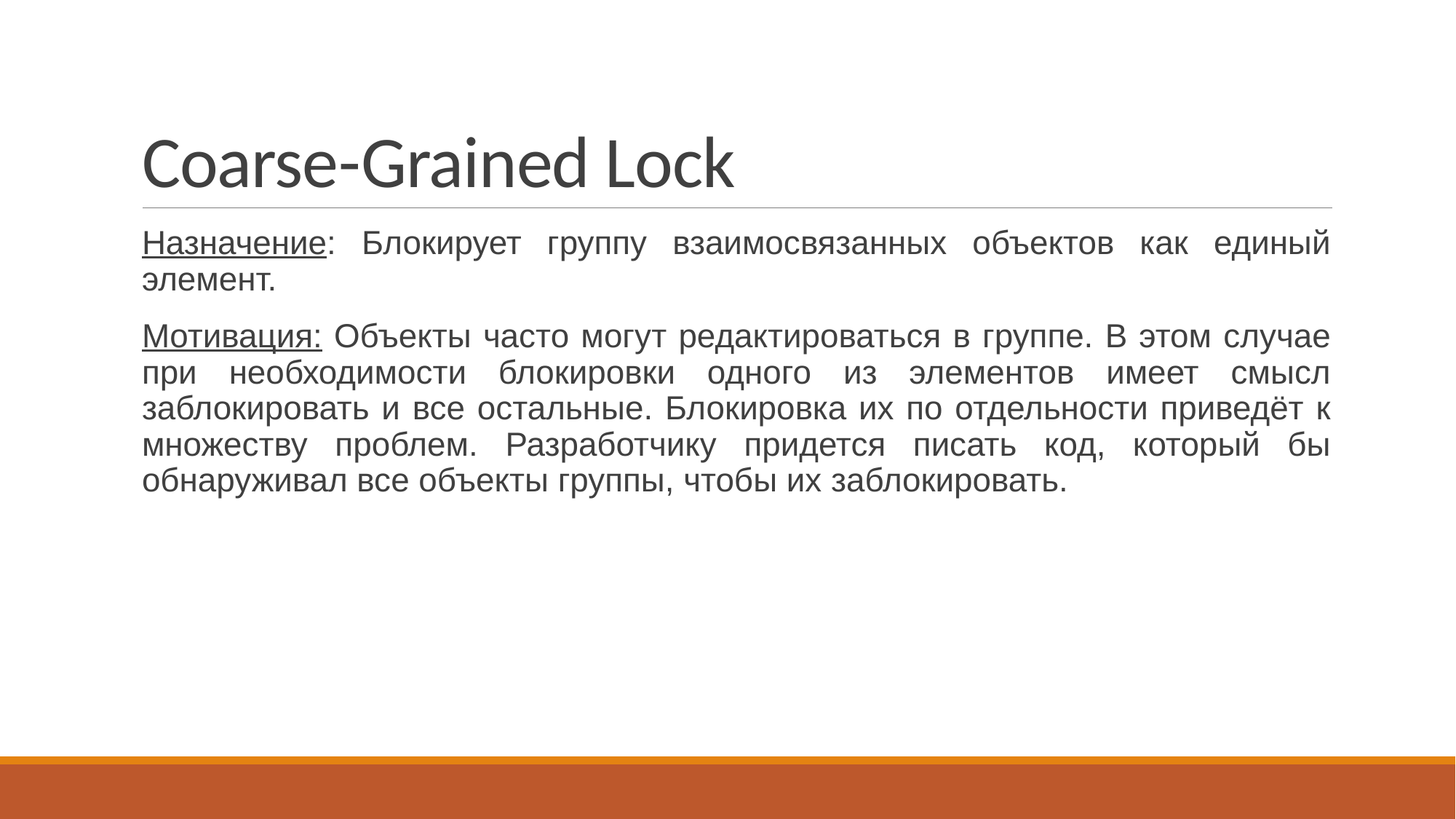

# Coarse-Grained Lock
Назначение: Блокирует группу взаимосвязанных объектов как единый элемент.
Мотивация: Объекты часто могут редактироваться в группе. В этом случае при необходимости блокировки одного из элементов имеет смысл заблокировать и все остальные. Блокировка их по отдельности приведёт к множеству проблем. Разработчику придется писать код, который бы обнаруживал все объекты группы, чтобы их заблокировать.